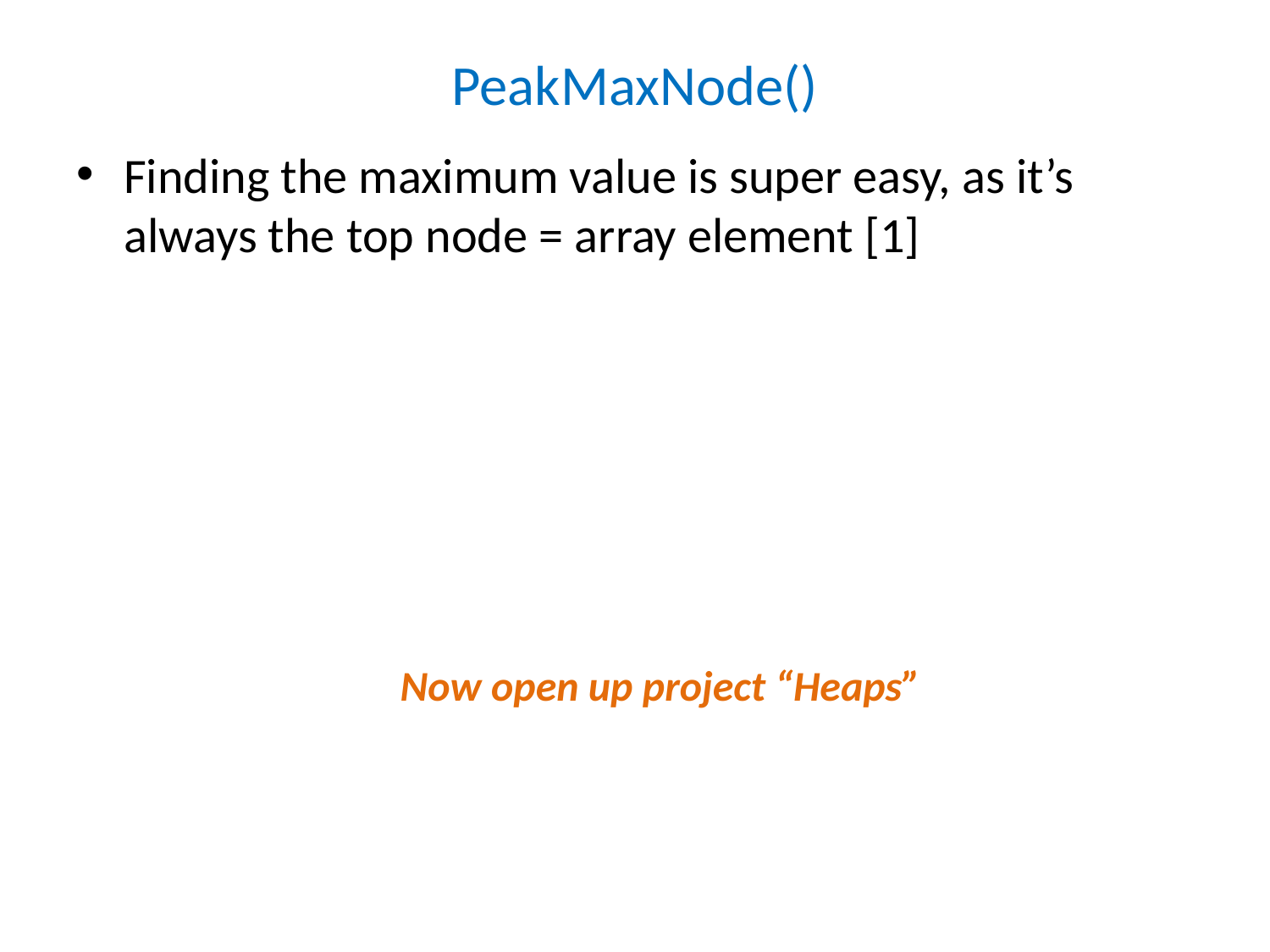

# PeakMaxNode()
Finding the maximum value is super easy, as it’s always the top node = array element [1]
Now open up project “Heaps”